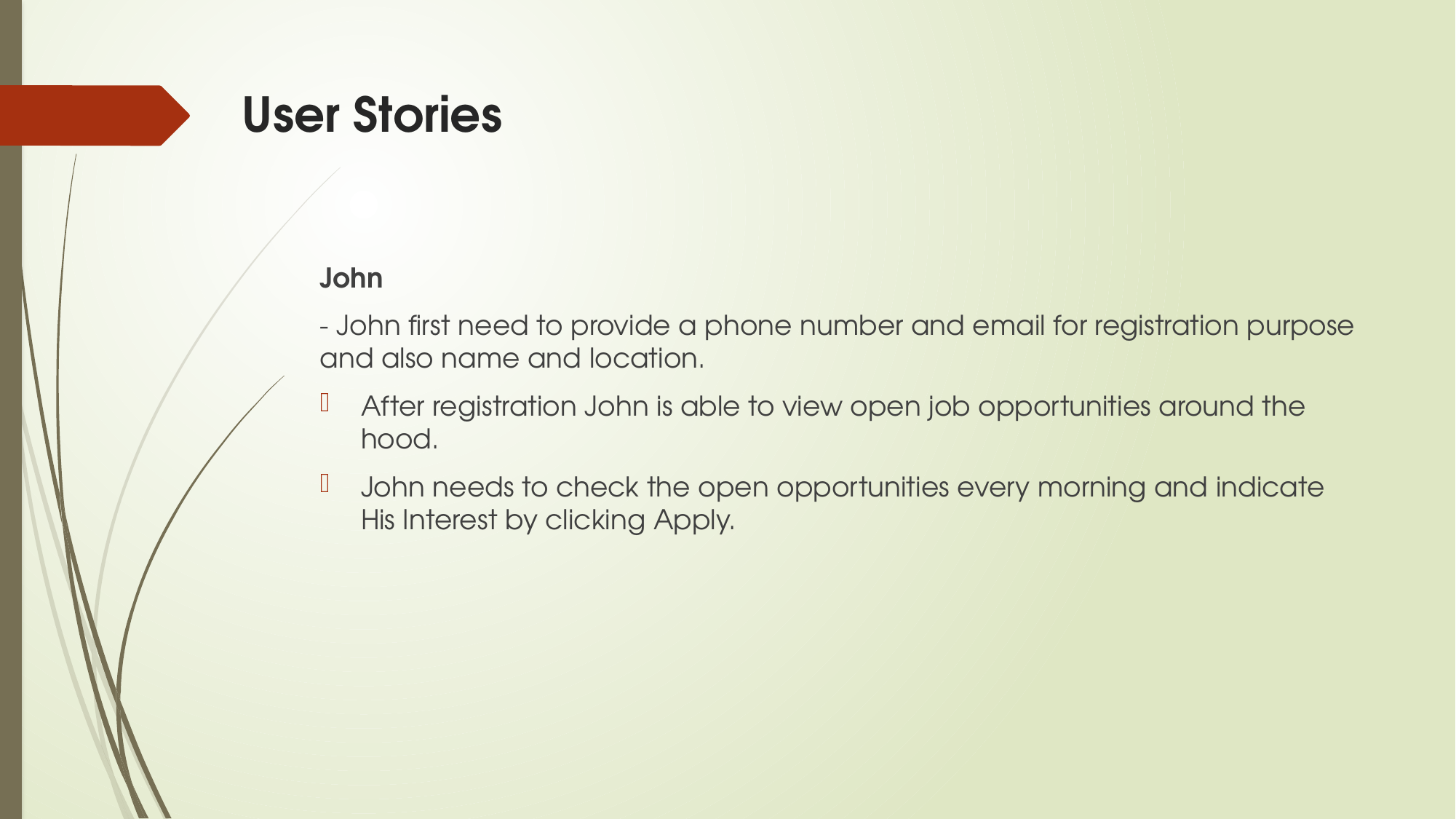

# User Stories
John
- John first need to provide a phone number and email for registration purpose and also name and location.
After registration John is able to view open job opportunities around the hood.
John needs to check the open opportunities every morning and indicate His Interest by clicking Apply.